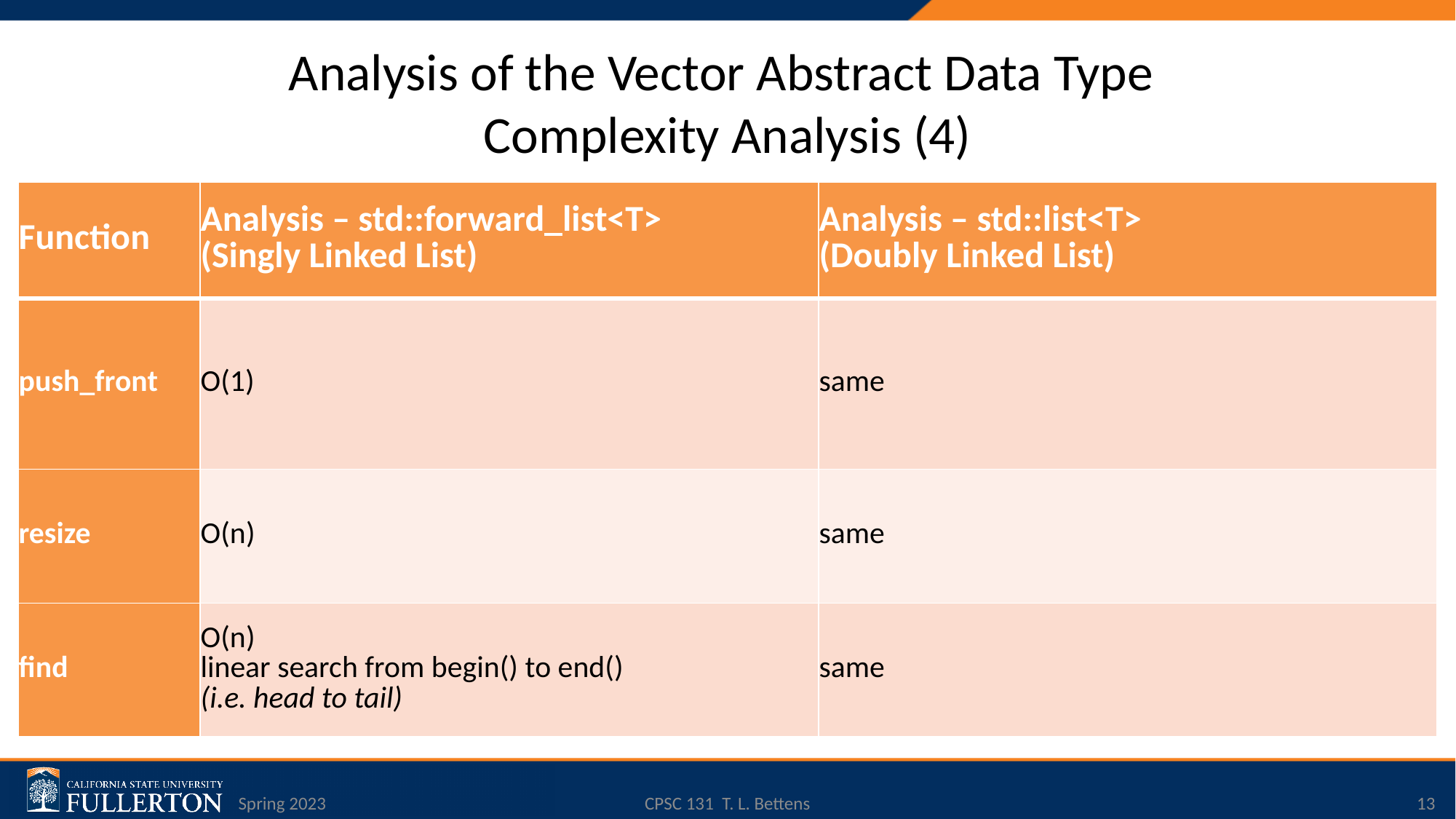

# Analysis of the Vector Abstract Data Type Complexity Analysis (4)
| Function | Analysis – std::forward\_list<T> (Singly Linked List) | Analysis – std::list<T> (Doubly Linked List) |
| --- | --- | --- |
| push\_front | O(1) | same |
| resize | O(n) | same |
| find | O(n) linear search from begin() to end() (i.e. head to tail) | same |
Spring 2023
CPSC 131  T. L. Bettens
13